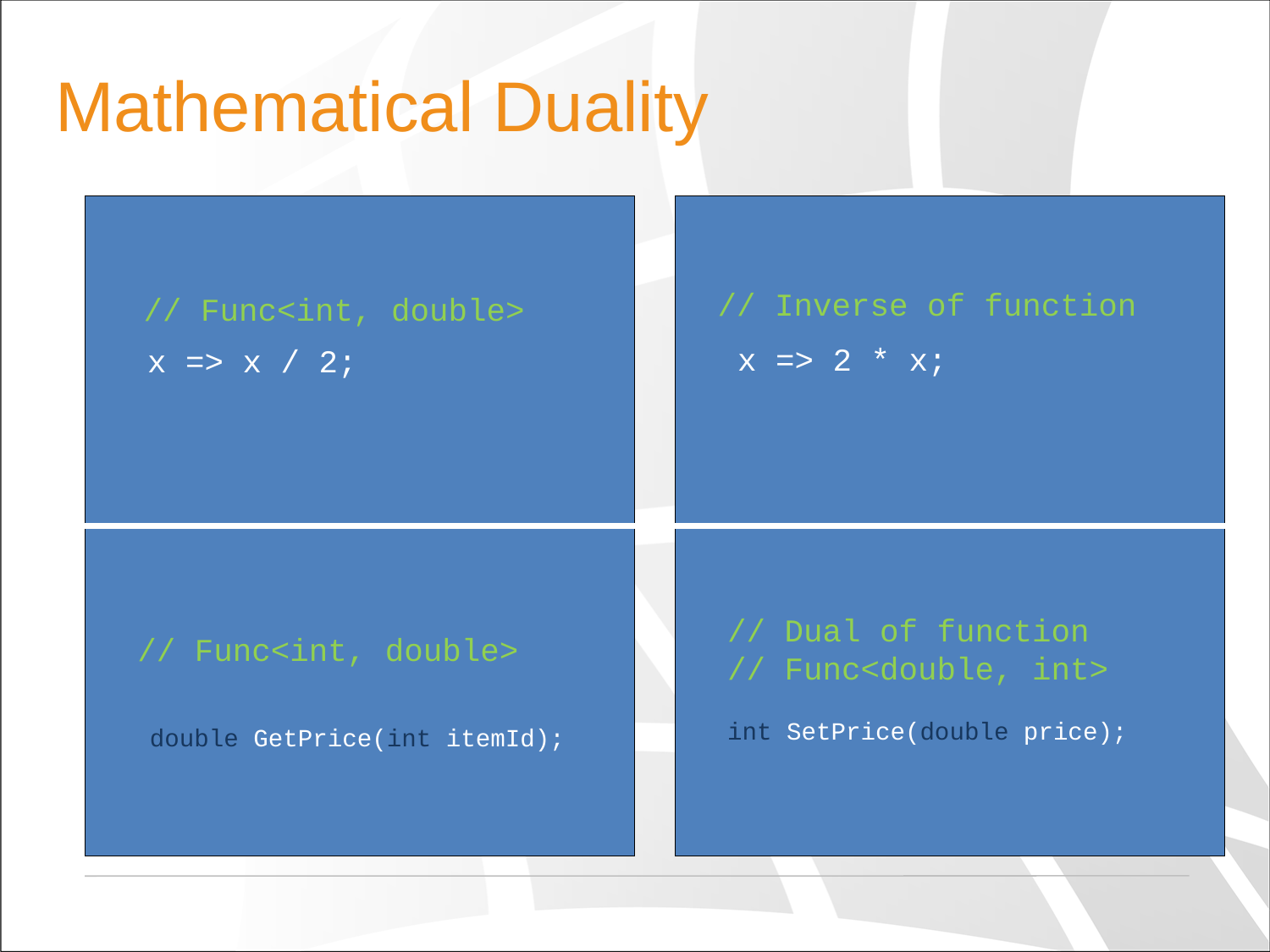

# Mathematical Duality

// Inverse of function
// Func<int, double>
x => 2 * x;
x => x / 2;
// Dual of function
// Func<double, int>
// Func<int, double>
int SetPrice(double price);
double GetPrice(int itemId);